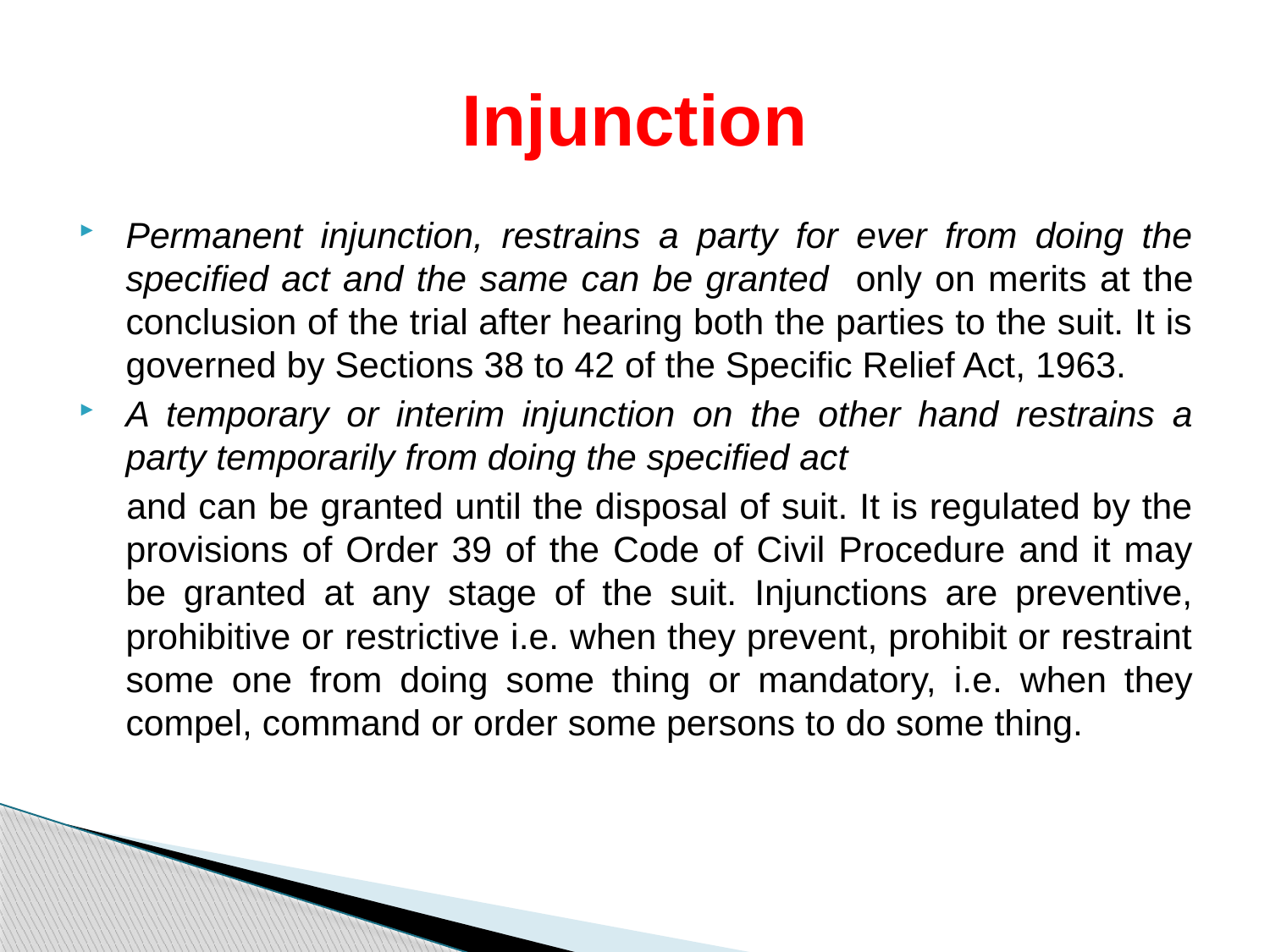

# Injunction
Permanent injunction, restrains a party for ever from doing the specified act and the same can be granted  only on merits at the conclusion of the trial after hearing both the parties to the suit. It is governed by Sections 38 to 42 of the Specific Relief Act, 1963.
A temporary or interim injunction on the other hand restrains a party temporarily from doing the specified act
   and can be granted until the disposal of suit. It is regulated by the provisions of Order 39 of the Code of Civil Procedure and it may be granted at any stage of the suit. Injunctions are preventive, prohibitive or restrictive i.e. when they prevent, prohibit or restraint some one from doing some thing or mandatory, i.e. when they compel, command or order some persons to do some thing.